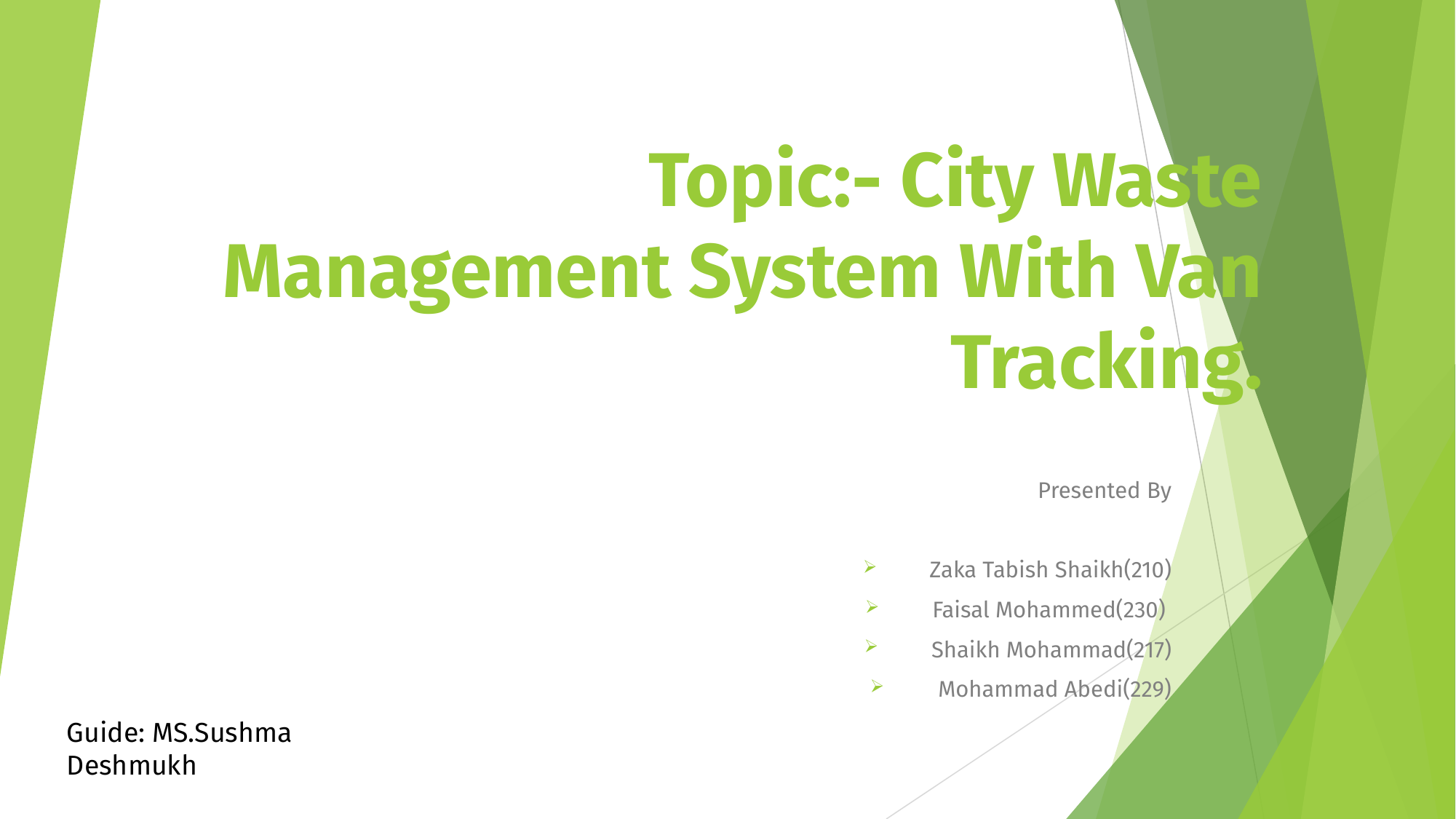

# Topic:- City Waste Management System With Van Tracking.
Presented By

Zaka Tabish Shaikh(210)
Faisal Mohammed(230)
Shaikh Mohammad(217)
Mohammad Abedi(229)
Guide: MS.Sushma Deshmukh